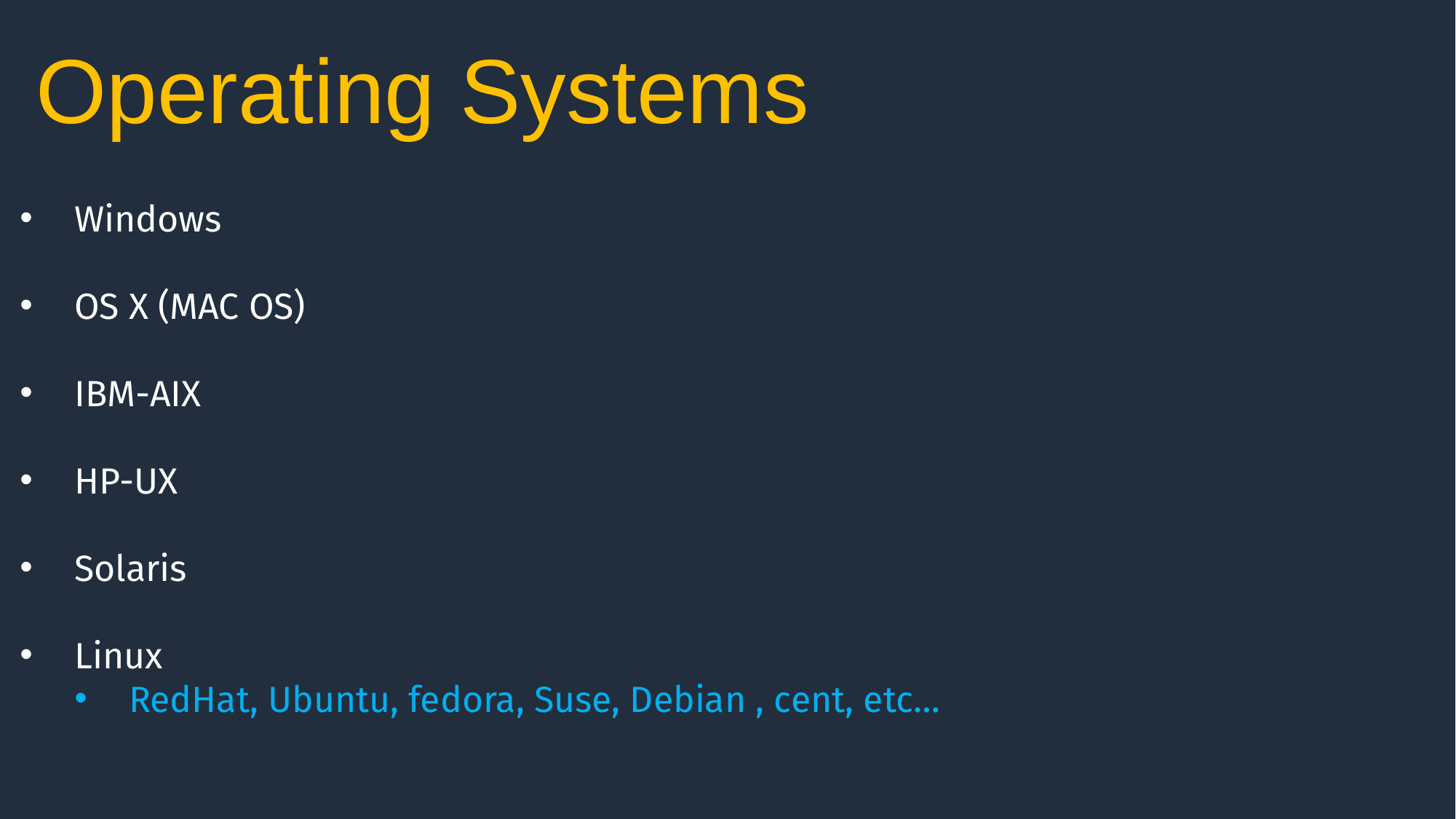

Operating Systems
Windows
OS X (MAC OS)
IBM-AIX
HP-UX
Solaris
Linux
RedHat, Ubuntu, fedora, Suse, Debian , cent, etc…